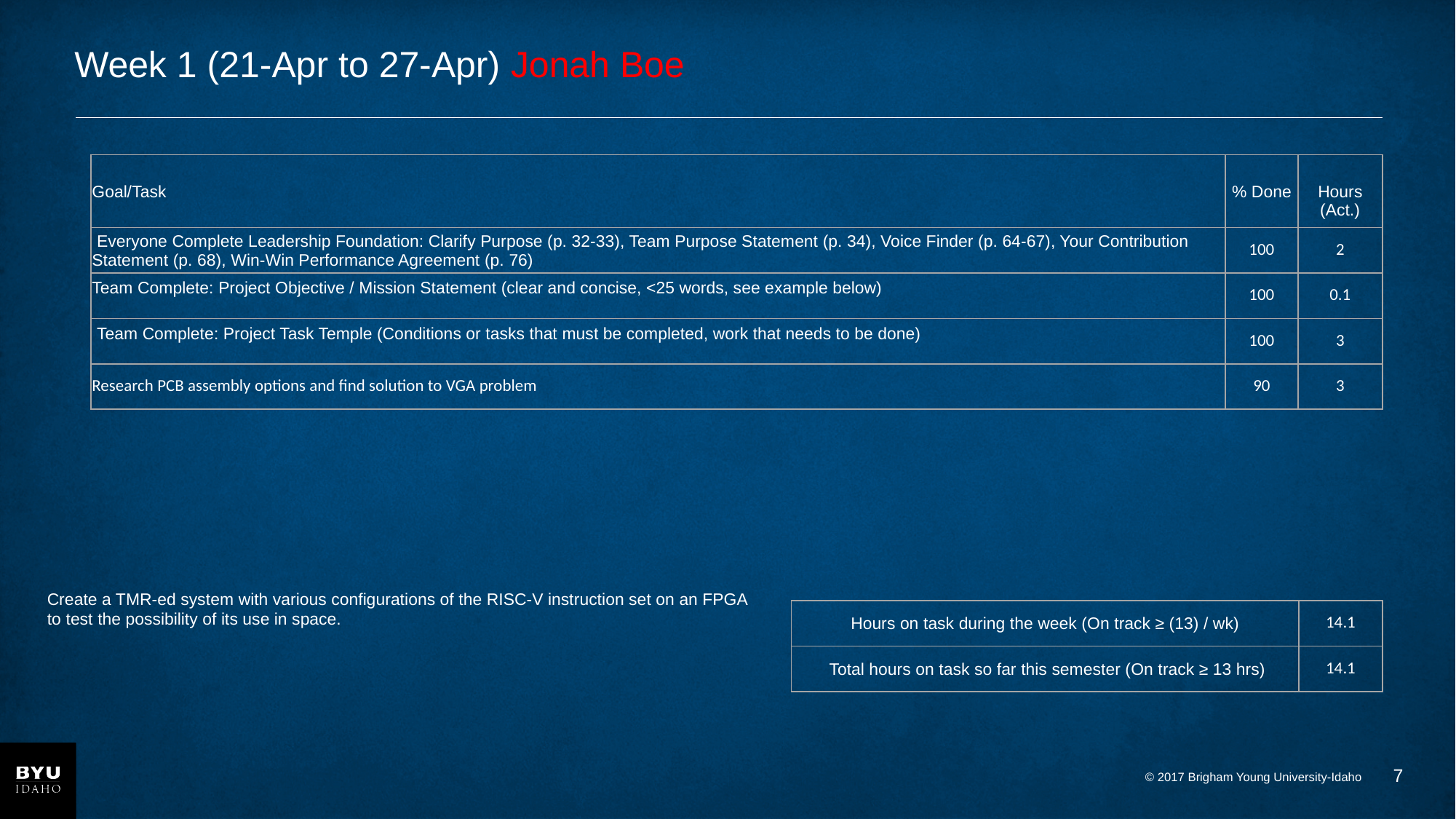

# Week 1 (21-Apr to 27-Apr) Jonah Boe
| Goal/Task | % Done | Hours (Act.) |
| --- | --- | --- |
| Everyone Complete Leadership Foundation: Clarify Purpose (p. 32-33), Team Purpose Statement (p. 34), Voice Finder (p. 64-67), Your Contribution Statement (p. 68), Win-Win Performance Agreement (p. 76) | 100 | 2 |
| Team Complete: Project Objective / Mission Statement (clear and concise, <25 words, see example below) | 100 | 0.1 |
| Team Complete: Project Task Temple (Conditions or tasks that must be completed, work that needs to be done) | 100 | 3 |
| Research PCB assembly options and find solution to VGA problem | 90 | 3 |
Create a TMR-ed system with various configurations of the RISC-V instruction set on an FPGA to test the possibility of its use in space.
| Hours on task during the week (On track ≥ (13) / wk) | 14.1 |
| --- | --- |
| Total hours on task so far this semester (On track ≥ 13 hrs) | 14.1 |